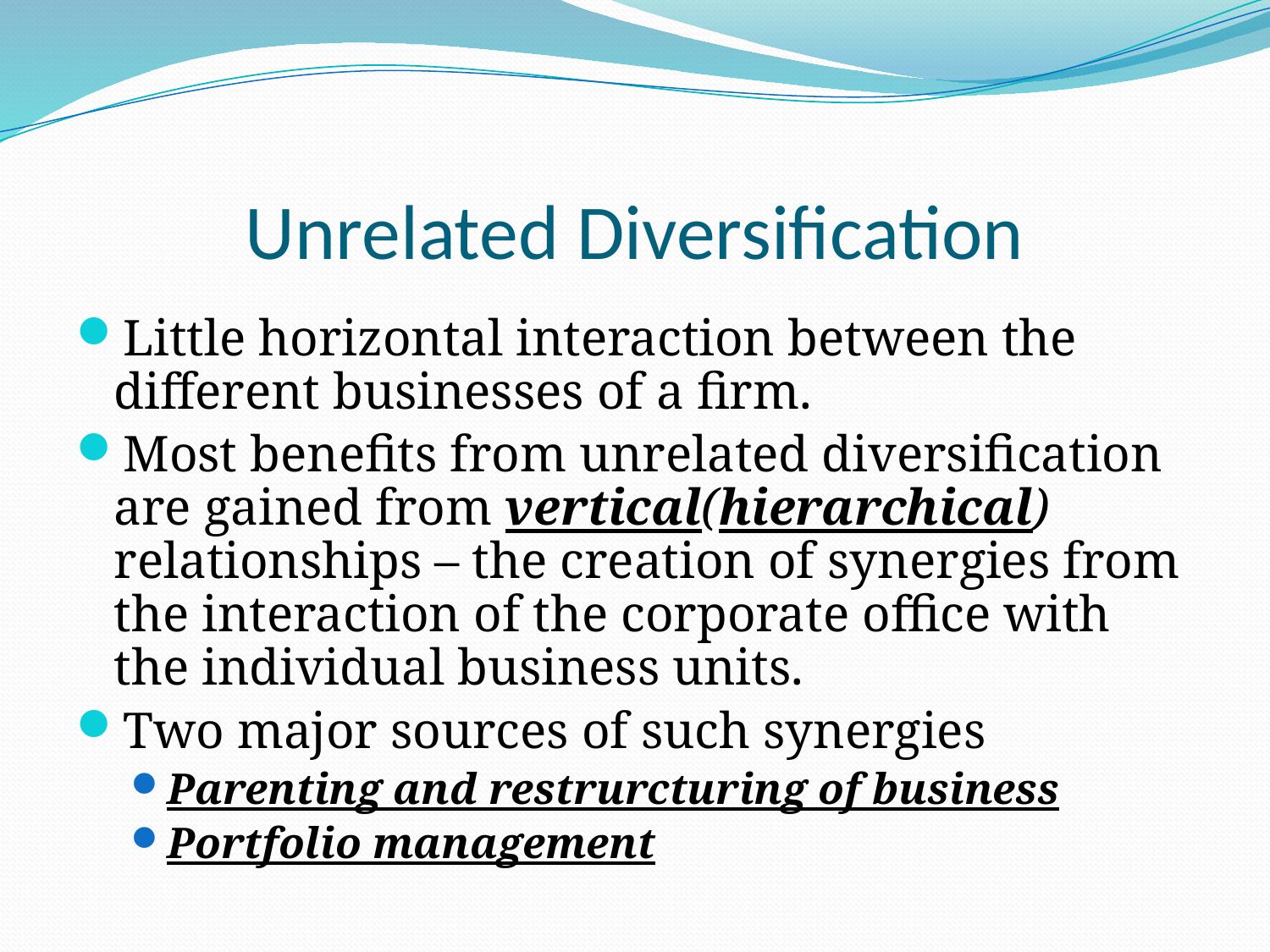

# Unrelated Diversification
Little horizontal interaction between the different businesses of a firm.
Most benefits from unrelated diversification are gained from vertical(hierarchical) relationships – the creation of synergies from the interaction of the corporate office with the individual business units.
Two major sources of such synergies
Parenting and restrurcturing of business
Portfolio management